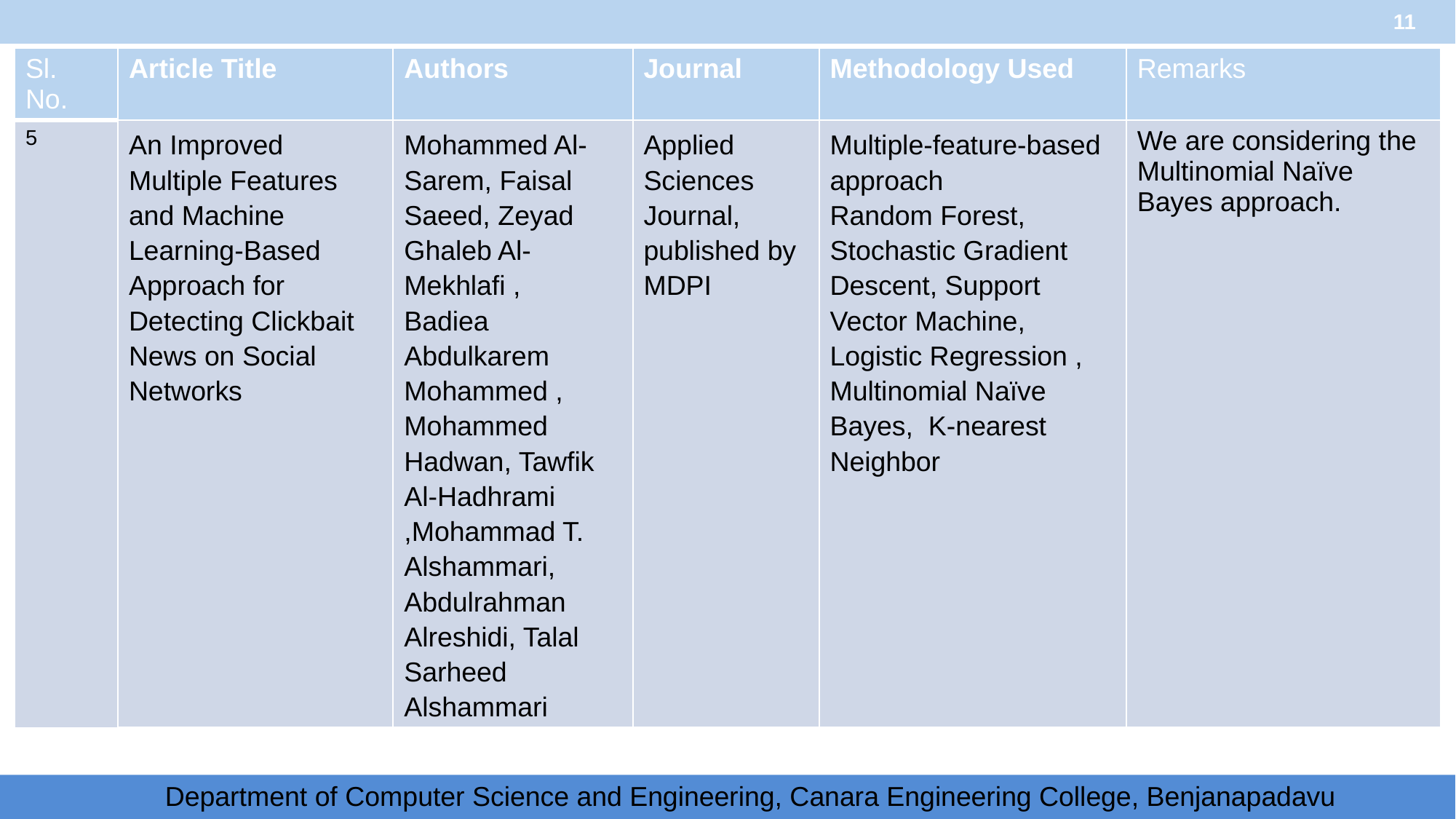

11
| Sl. No. | Article Title | Authors | Journal | Methodology Used | Remarks |
| --- | --- | --- | --- | --- | --- |
| 5 | An Improved Multiple Features and Machine Learning-Based Approach for Detecting Clickbait News on Social Networks | Mohammed Al-Sarem, Faisal Saeed, Zeyad Ghaleb Al-Mekhlafi , Badiea Abdulkarem Mohammed , Mohammed Hadwan, Tawfik Al-Hadhrami ,Mohammad T. Alshammari, Abdulrahman Alreshidi, Talal Sarheed Alshammari | Applied Sciences Journal, published by MDPI | Multiple-feature-based approach Random Forest, Stochastic Gradient Descent, Support Vector Machine, Logistic Regression , Multinomial Naïve Bayes, K-nearest Neighbor | We are considering the Multinomial Naïve Bayes approach. |